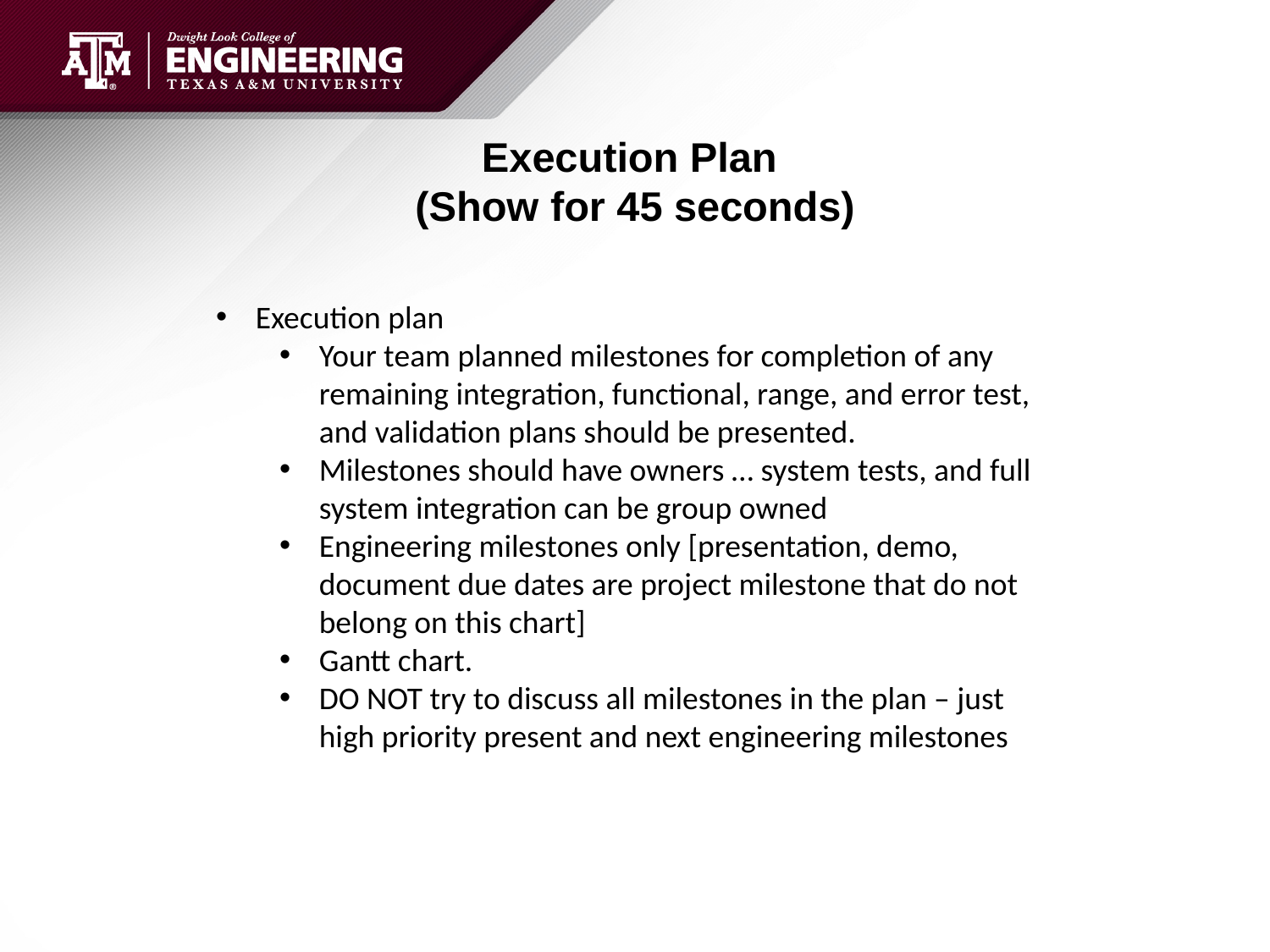

# Execution Plan (Show for 45 seconds)

Execution plan
Your team planned milestones for completion of any remaining integration, functional, range, and error test, and validation plans should be presented.
Milestones should have owners … system tests, and full system integration can be group owned
Engineering milestones only [presentation, demo, document due dates are project milestone that do not belong on this chart]
Gantt chart.
DO NOT try to discuss all milestones in the plan – just high priority present and next engineering milestones